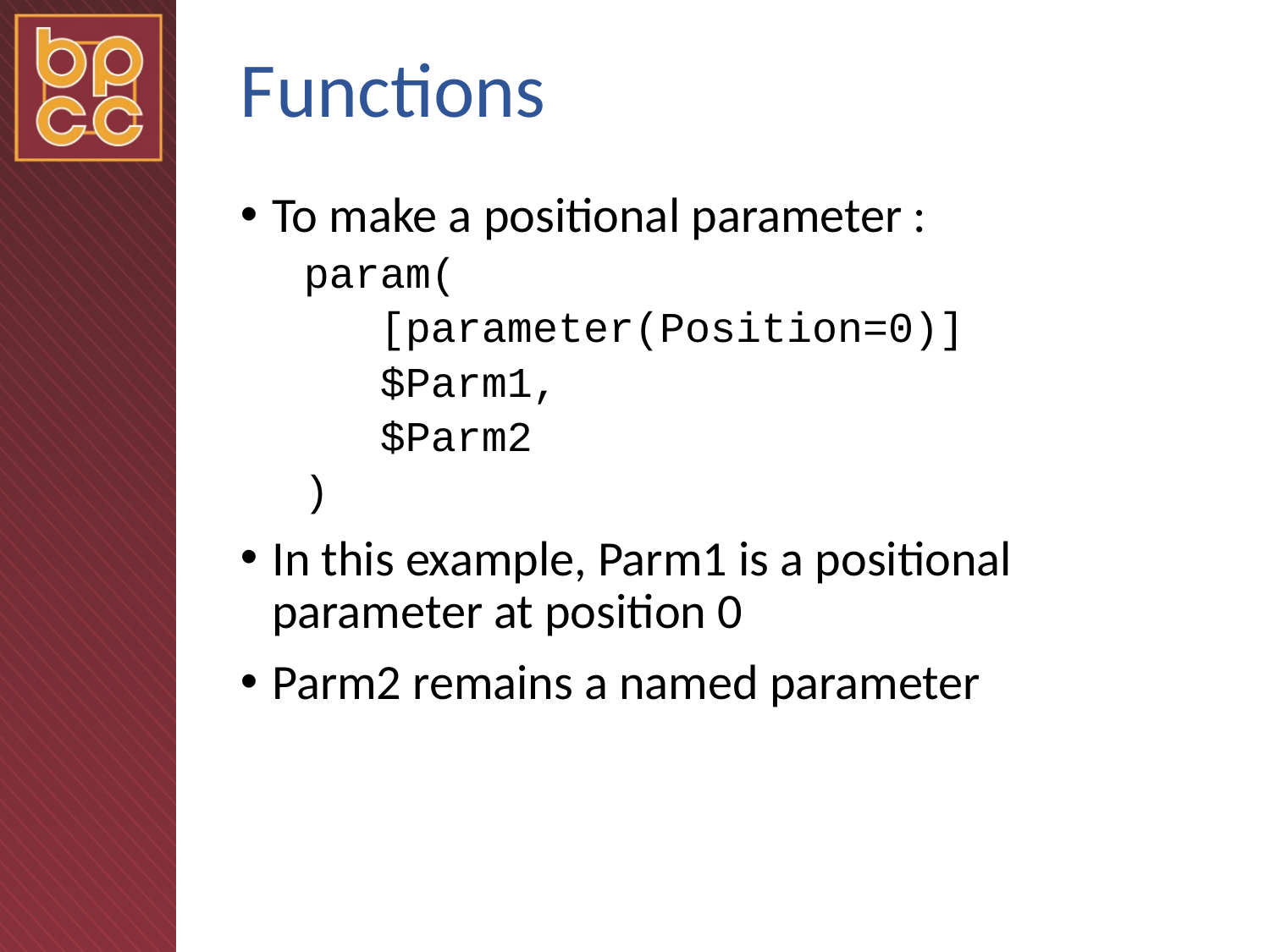

# Functions
To make a positional parameter :
param(
   [parameter(Position=0)]
   $Parm1,
   $Parm2
)
In this example, Parm1 is a positional parameter at position 0
Parm2 remains a named parameter